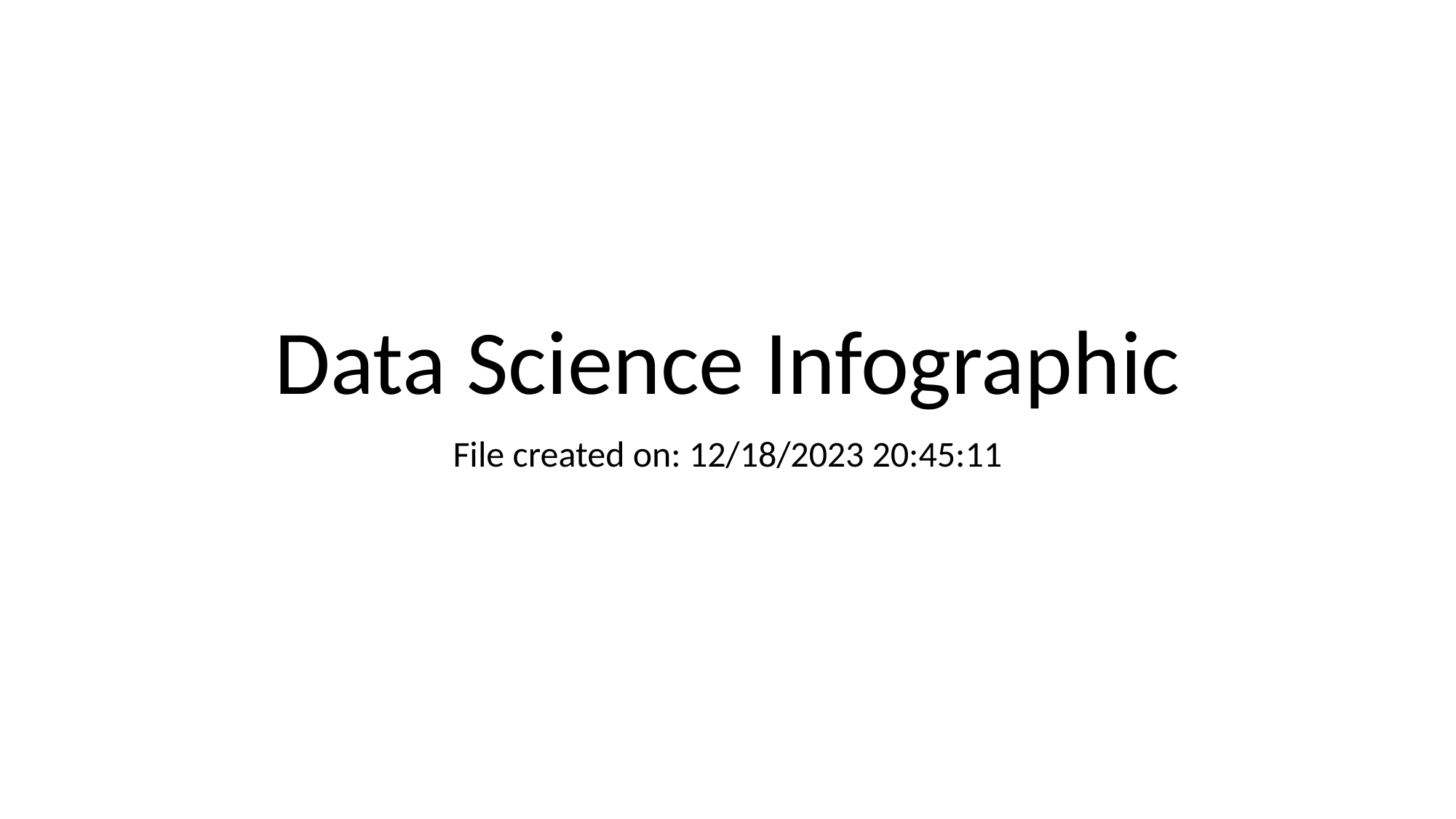

# Data Science Infographic
File created on: 12/18/2023 20:45:11